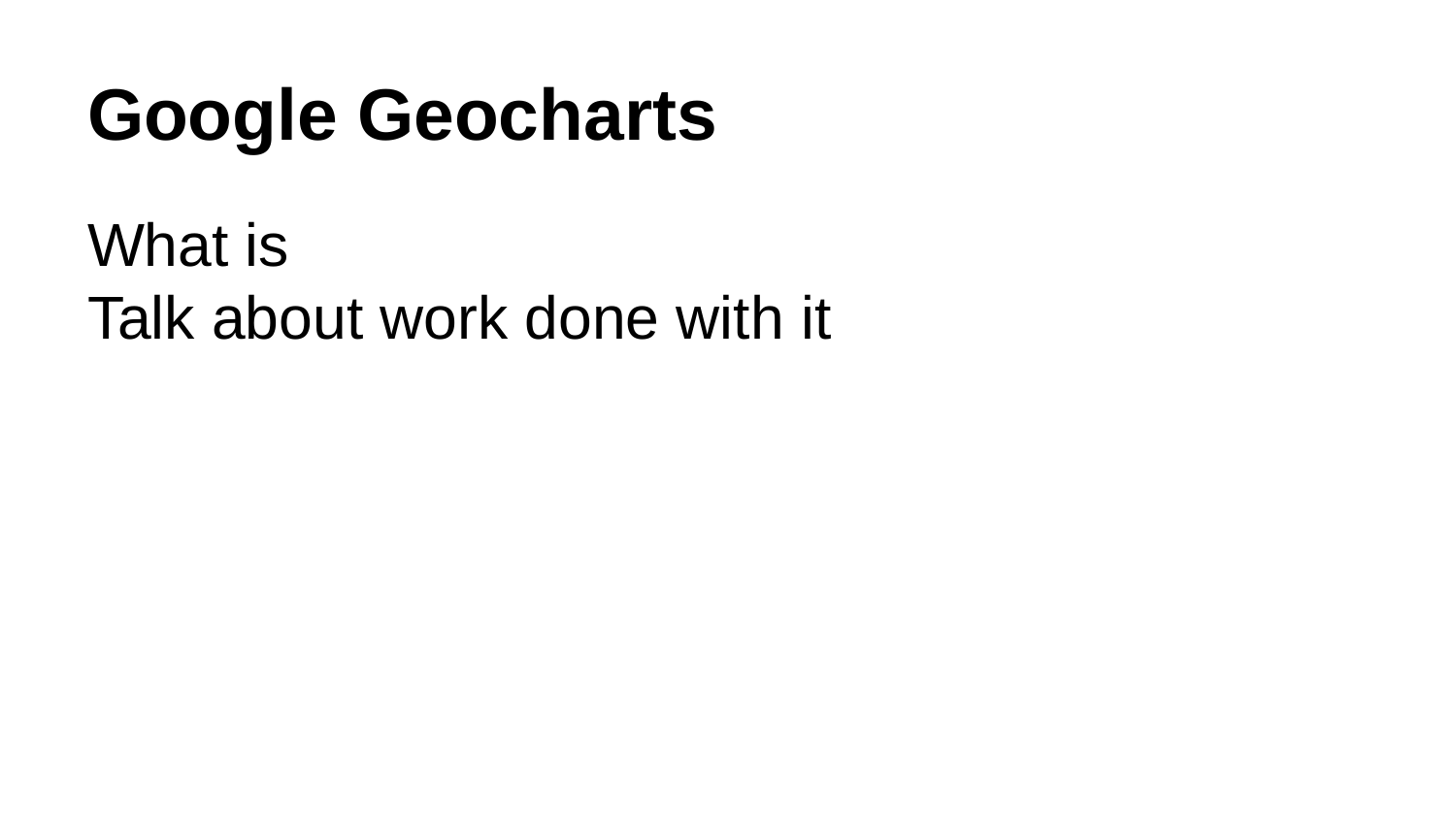

# Google Geocharts
What is
Talk about work done with it